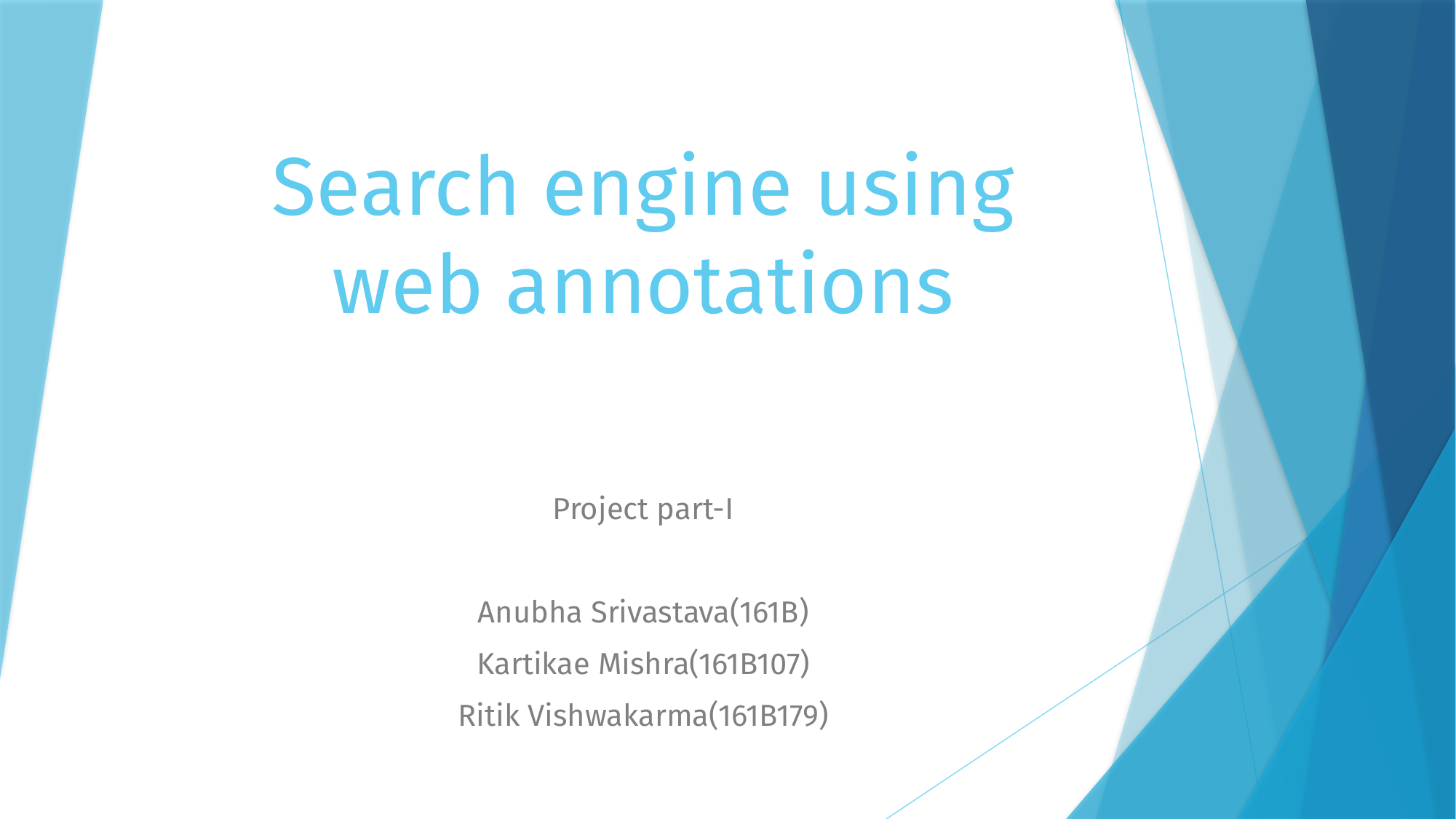

# Search engine using web annotations
Project part-I

Anubha Srivastava(161B)
Kartikae Mishra(161B107)
Ritik Vishwakarma(161B179)